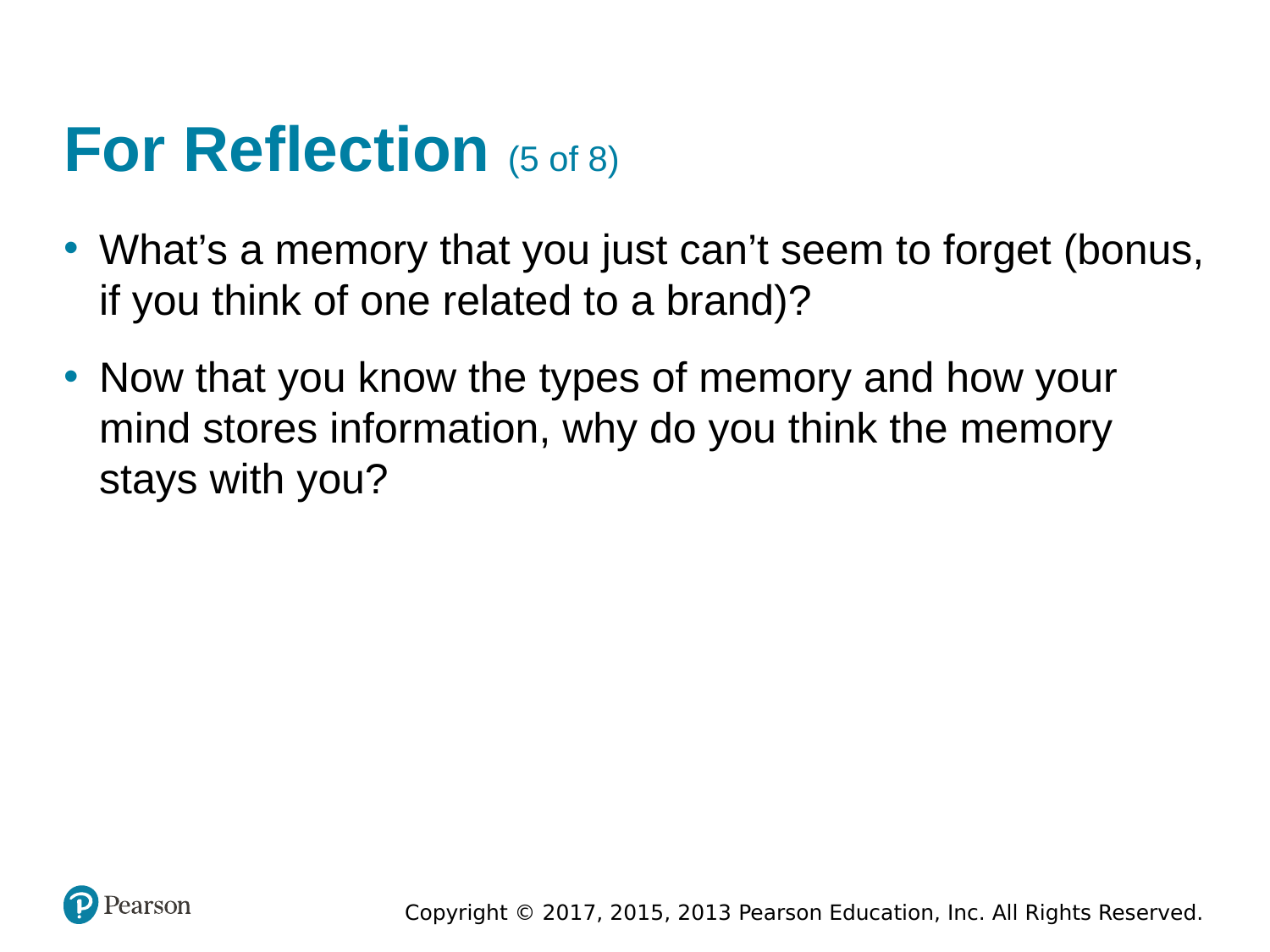

# For Reflection (5 of 8)
What’s a memory that you just can’t seem to forget (bonus, if you think of one related to a brand)?
Now that you know the types of memory and how your mind stores information, why do you think the memory stays with you?